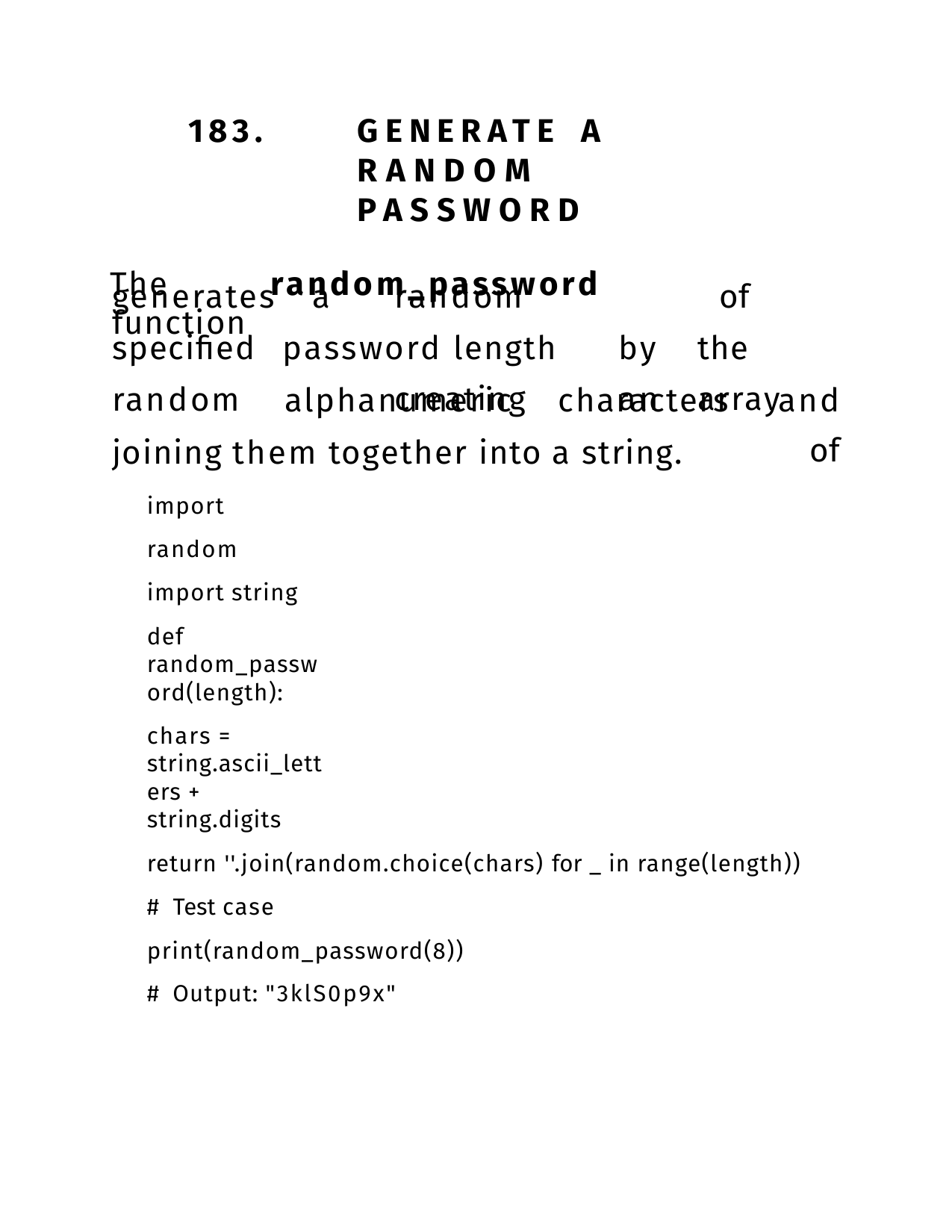

183.	GENERATE	A	RANDOM PASSWORD
The	random_password	function
generates specified random
a	random	password length	by	creating	an
of	the array		of
alphanumeric	characters	and
joining them together into a string.
import random import string
def random_password(length):
chars = string.ascii_letters + string.digits
return ''.join(random.choice(chars) for _ in range(length)) # Test case
print(random_password(8)) # Output: "3klS0p9x"